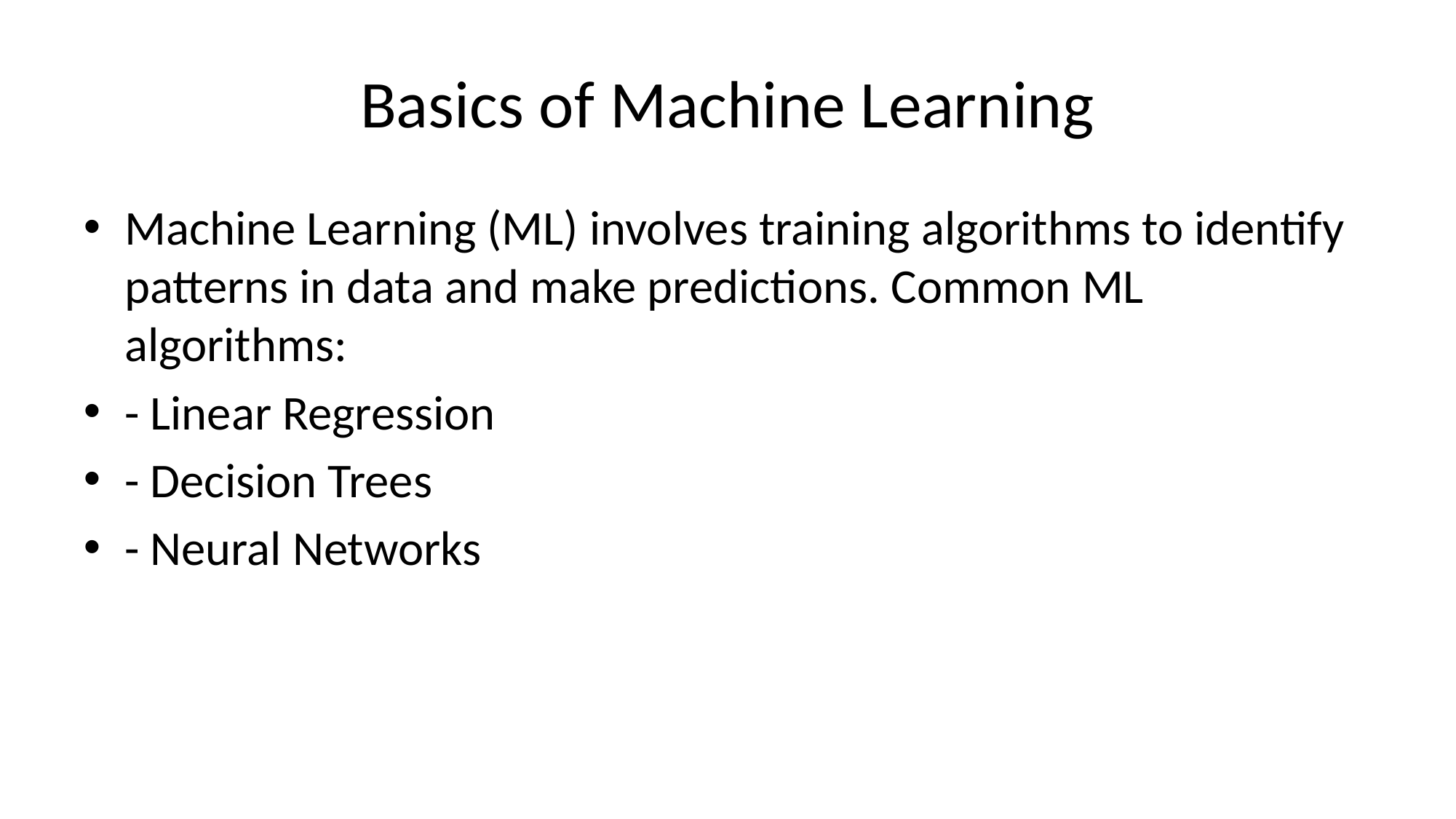

# Basics of Machine Learning
Machine Learning (ML) involves training algorithms to identify patterns in data and make predictions. Common ML algorithms:
- Linear Regression
- Decision Trees
- Neural Networks